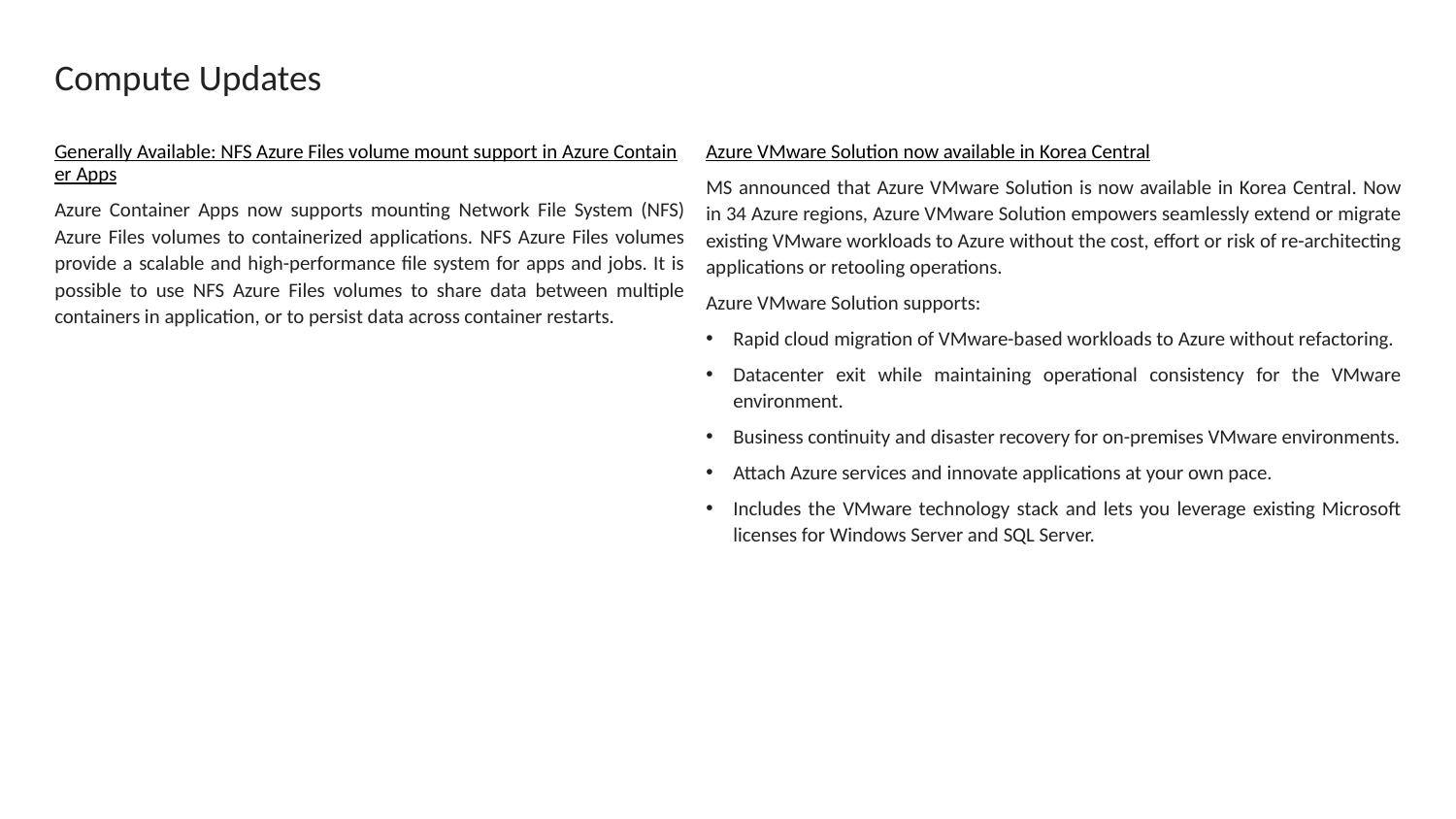

# Compute Updates
Generally Available: NFS Azure Files volume mount support in Azure Container Apps
Azure Container Apps now supports mounting Network File System (NFS) Azure Files volumes to containerized applications. NFS Azure Files volumes provide a scalable and high-performance file system for apps and jobs. It is possible to use NFS Azure Files volumes to share data between multiple containers in application, or to persist data across container restarts.
Azure VMware Solution now available in Korea Central
MS announced that Azure VMware Solution is now available in Korea Central. Now in 34 Azure regions, Azure VMware Solution empowers seamlessly extend or migrate existing VMware workloads to Azure without the cost, effort or risk of re-architecting applications or retooling operations.
Azure VMware Solution supports:
Rapid cloud migration of VMware-based workloads to Azure without refactoring.
Datacenter exit while maintaining operational consistency for the VMware environment.
Business continuity and disaster recovery for on-premises VMware environments.
Attach Azure services and innovate applications at your own pace.
Includes the VMware technology stack and lets you leverage existing Microsoft licenses for Windows Server and SQL Server.